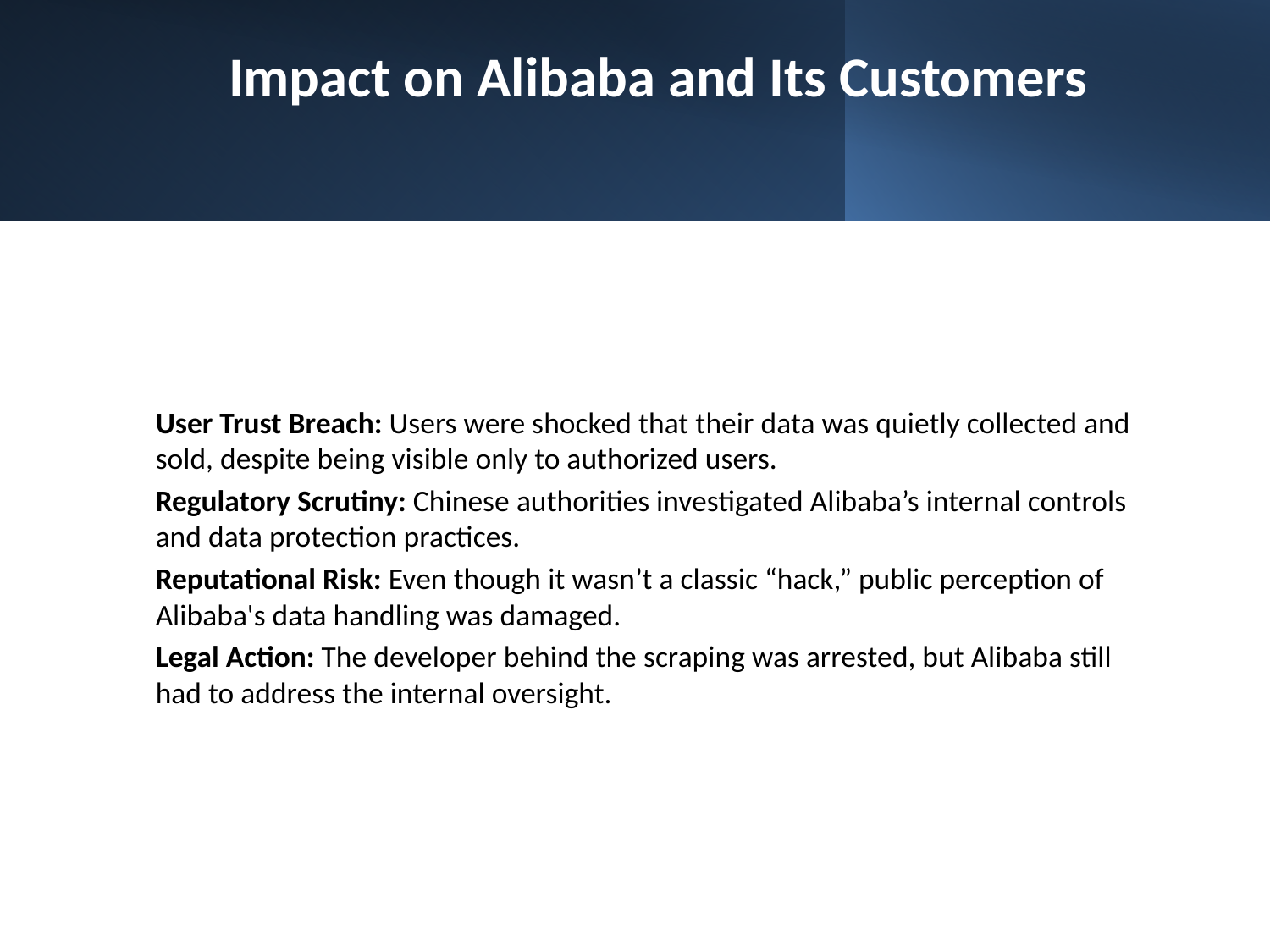

# Impact on Alibaba and Its Customers
User Trust Breach: Users were shocked that their data was quietly collected and sold, despite being visible only to authorized users.
Regulatory Scrutiny: Chinese authorities investigated Alibaba’s internal controls and data protection practices.
Reputational Risk: Even though it wasn’t a classic “hack,” public perception of Alibaba's data handling was damaged.
Legal Action: The developer behind the scraping was arrested, but Alibaba still had to address the internal oversight.